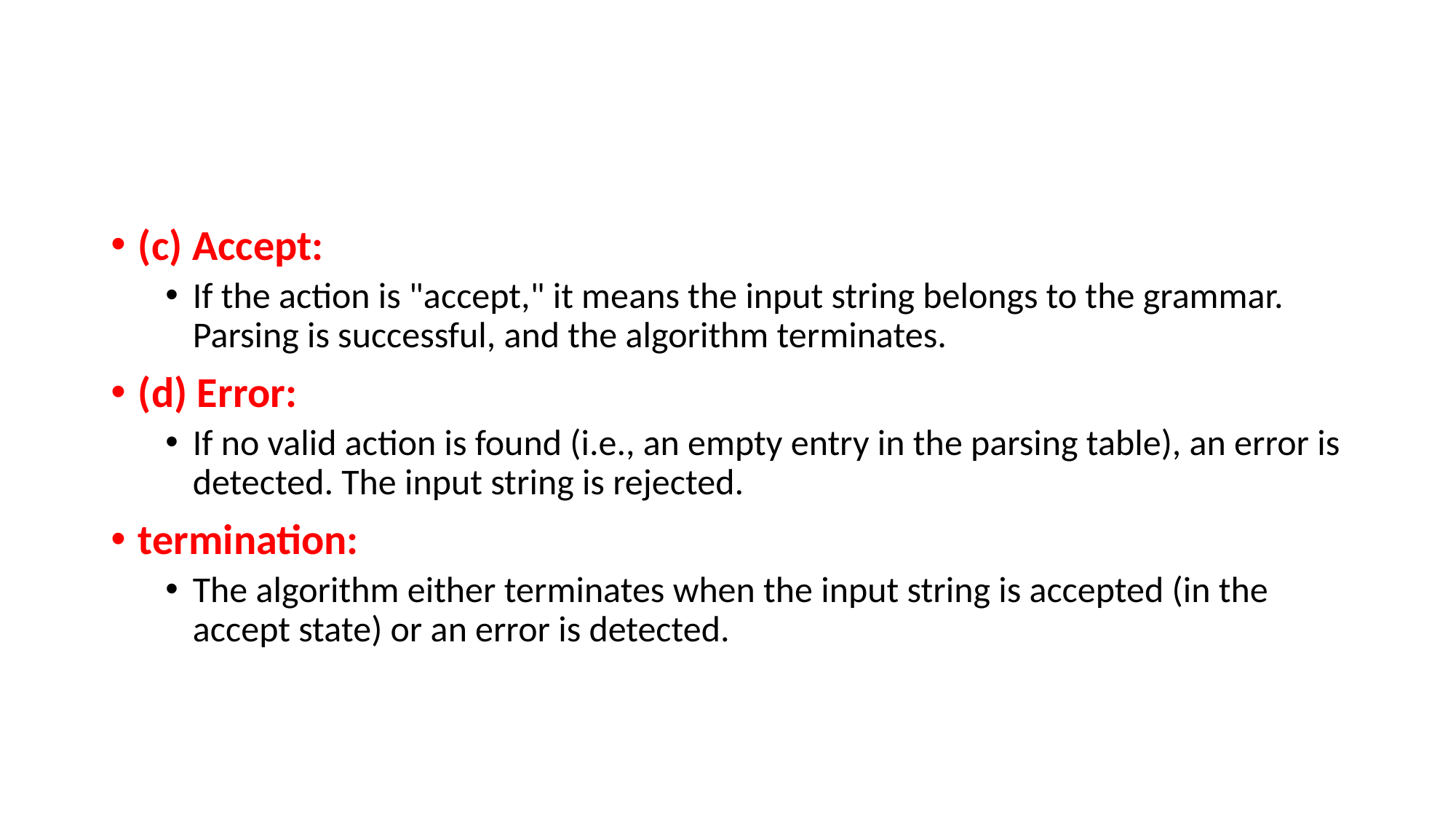

#
(c) Accept:
If the action is "accept," it means the input string belongs to the grammar. Parsing is successful, and the algorithm terminates.
(d) Error:
If no valid action is found (i.e., an empty entry in the parsing table), an error is detected. The input string is rejected.
termination:
The algorithm either terminates when the input string is accepted (in the accept state) or an error is detected.